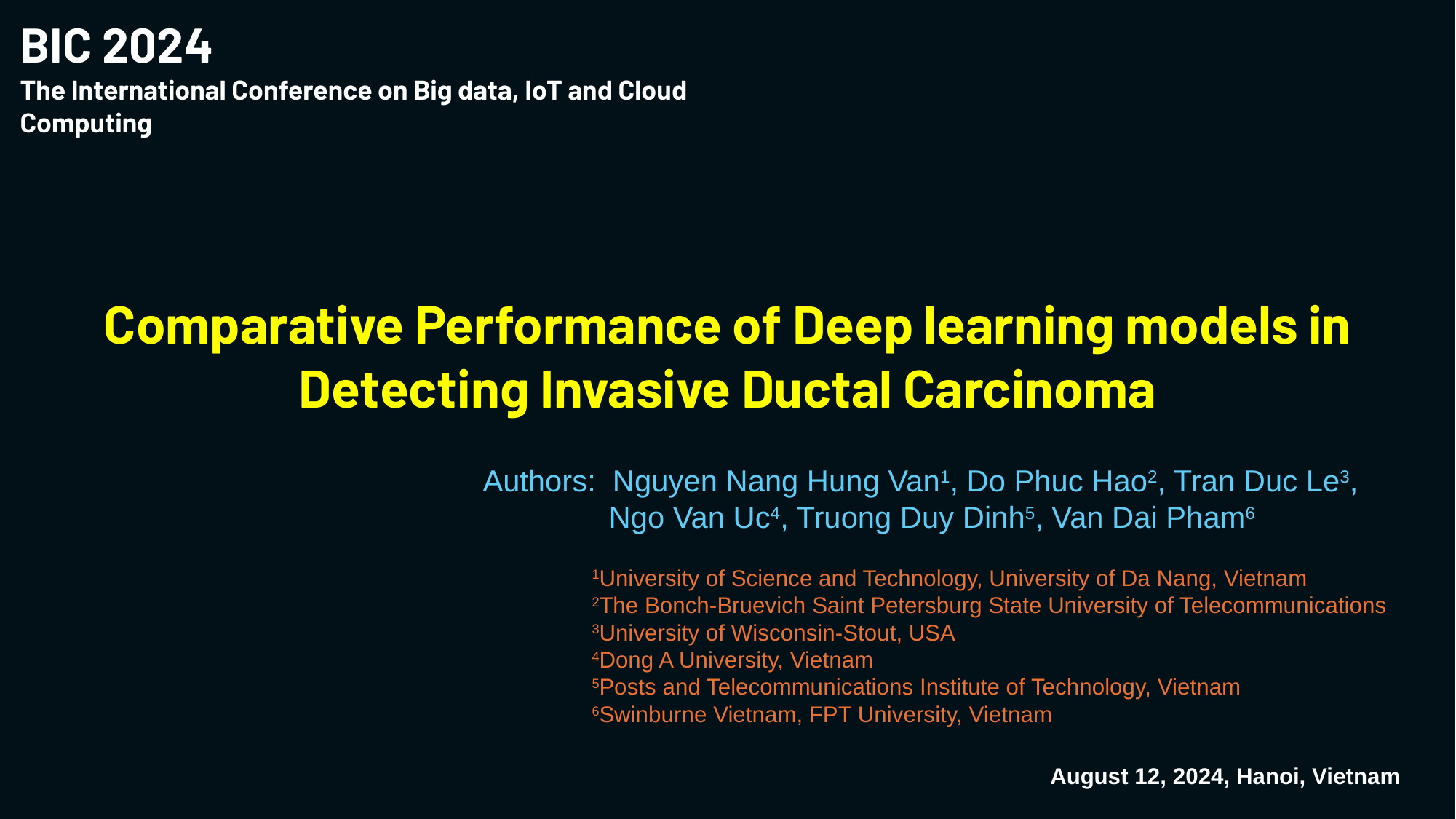

BIC 2024
The International Conference on Big data, IoT and Cloud Computing
Comparative Performance of Deep learning models in
Detecting Invasive Ductal Carcinoma
Authors:  Nguyen Nang Hung Van1, Do Phuc Hao2, Tran Duc Le3,
	  Ngo Van Uc4, Truong Duy Dinh5, Van Dai Pham6

1University of Science and Technology, University of Da Nang, Vietnam
2The Bonch-Bruevich Saint Petersburg State University of Telecommunications
3University of Wisconsin-Stout, USA
4Dong A University, Vietnam
5Posts and Telecommunications Institute of Technology, Vietnam
6Swinburne Vietnam, FPT University, Vietnam
August 12, 2024, Hanoi, Vietnam